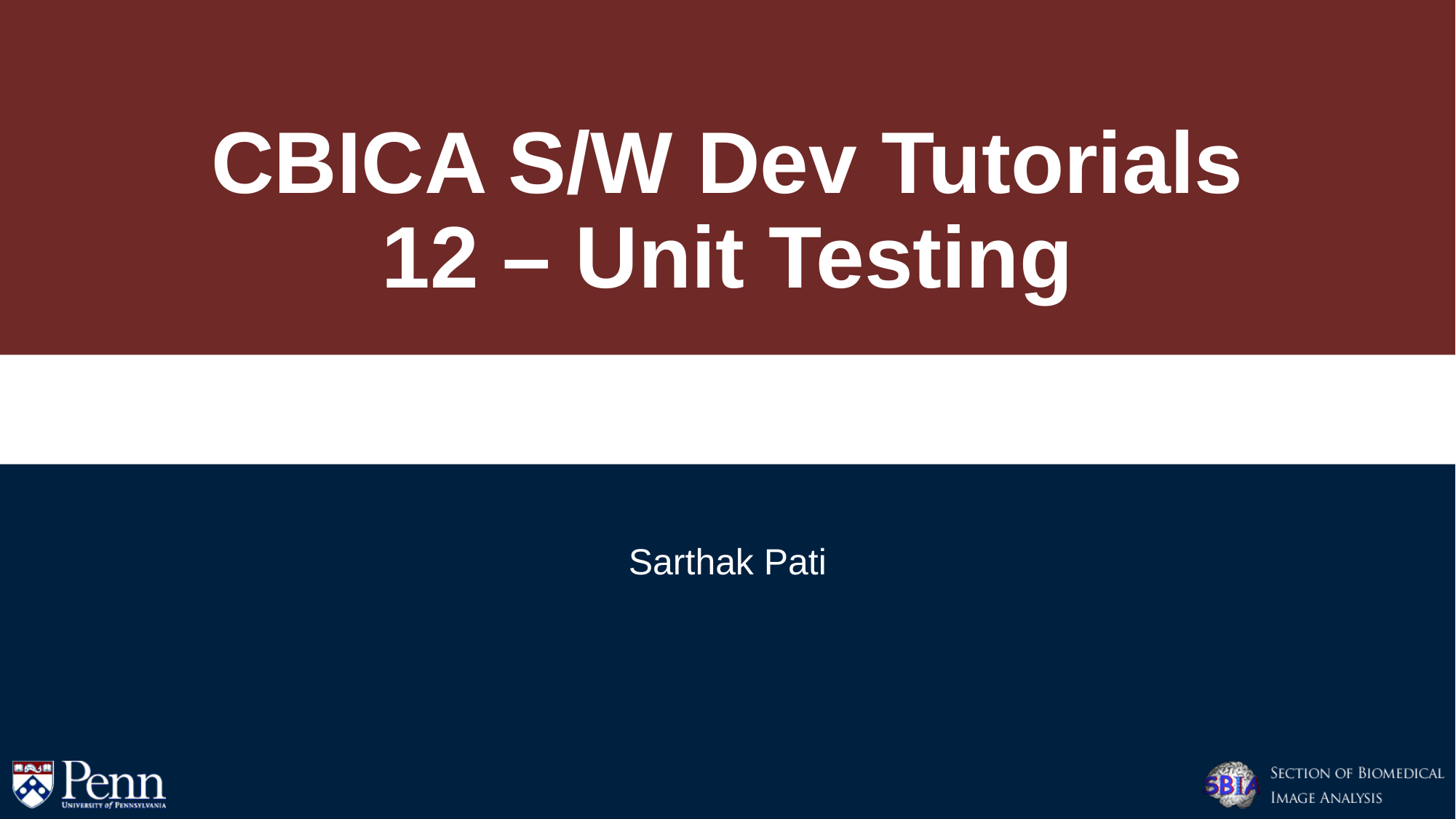

# CBICA S/W Dev Tutorials 12 – Unit Testing
Sarthak Pati